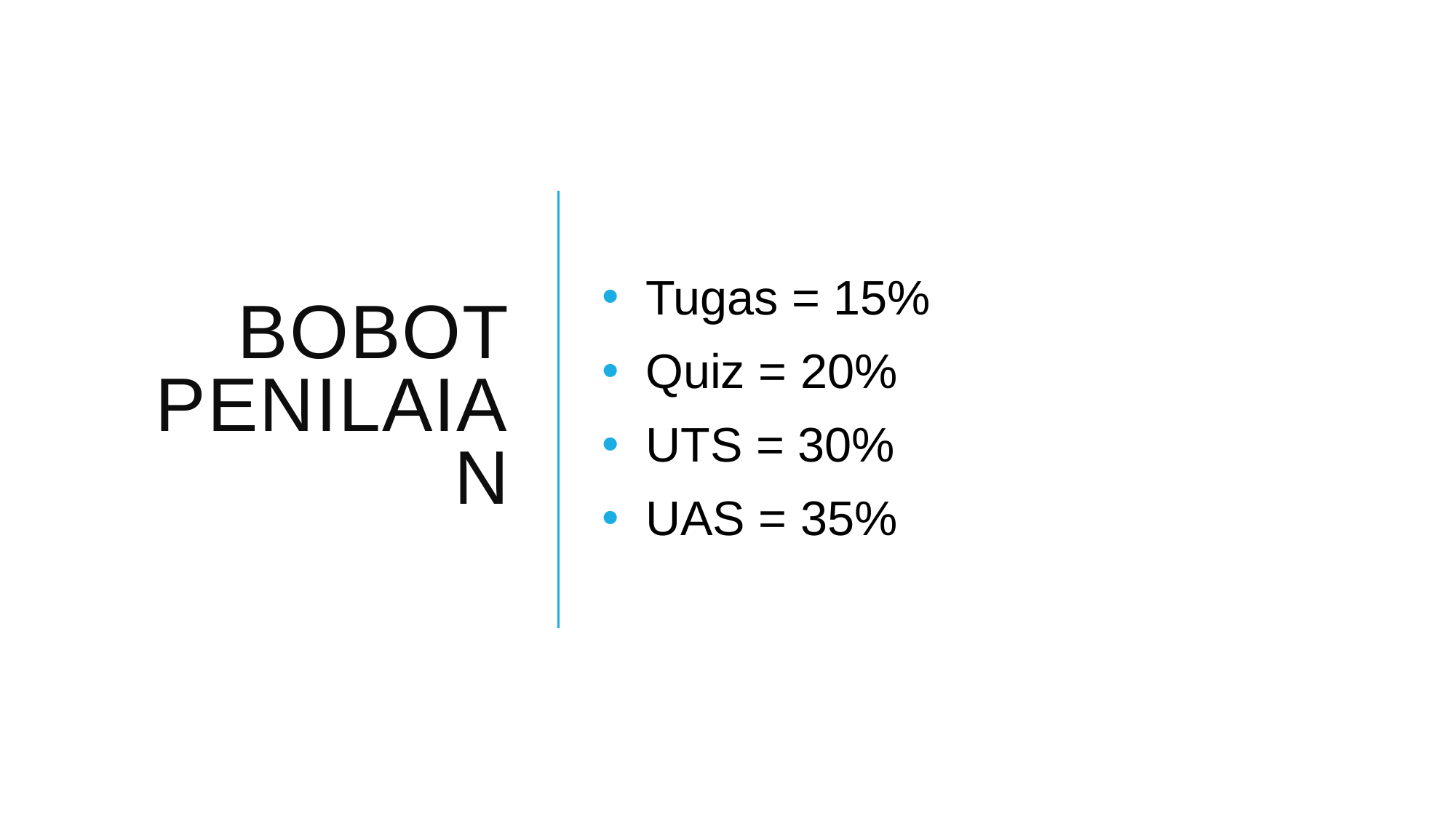

# BOBOT PENILAIAN
Tugas = 15%
Quiz = 20%
UTS = 30%
UAS = 35%